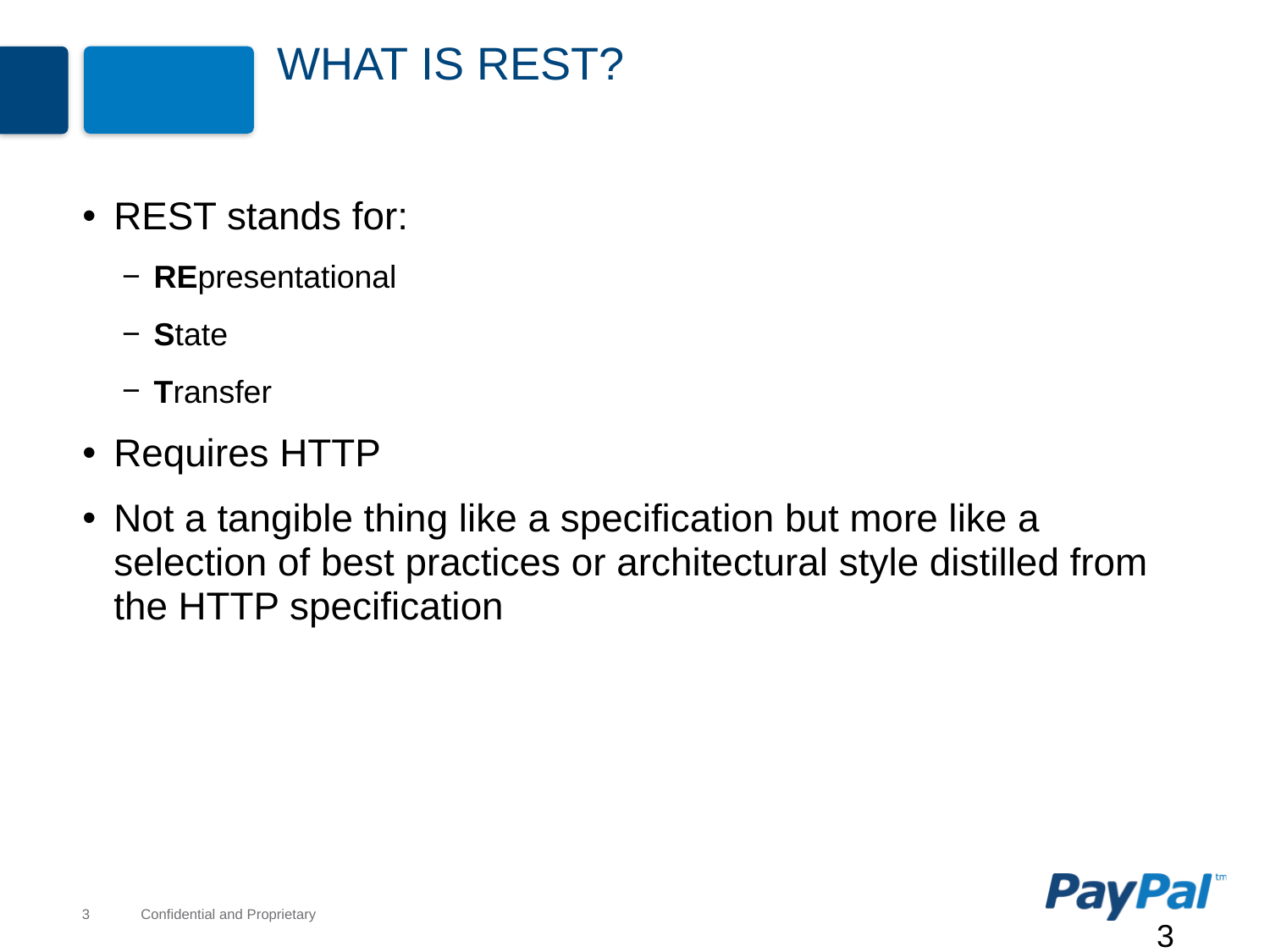

# What is REST?
REST stands for:
REpresentational
State
Transfer
Requires HTTP
Not a tangible thing like a specification but more like a selection of best practices or architectural style distilled from the HTTP specification
3